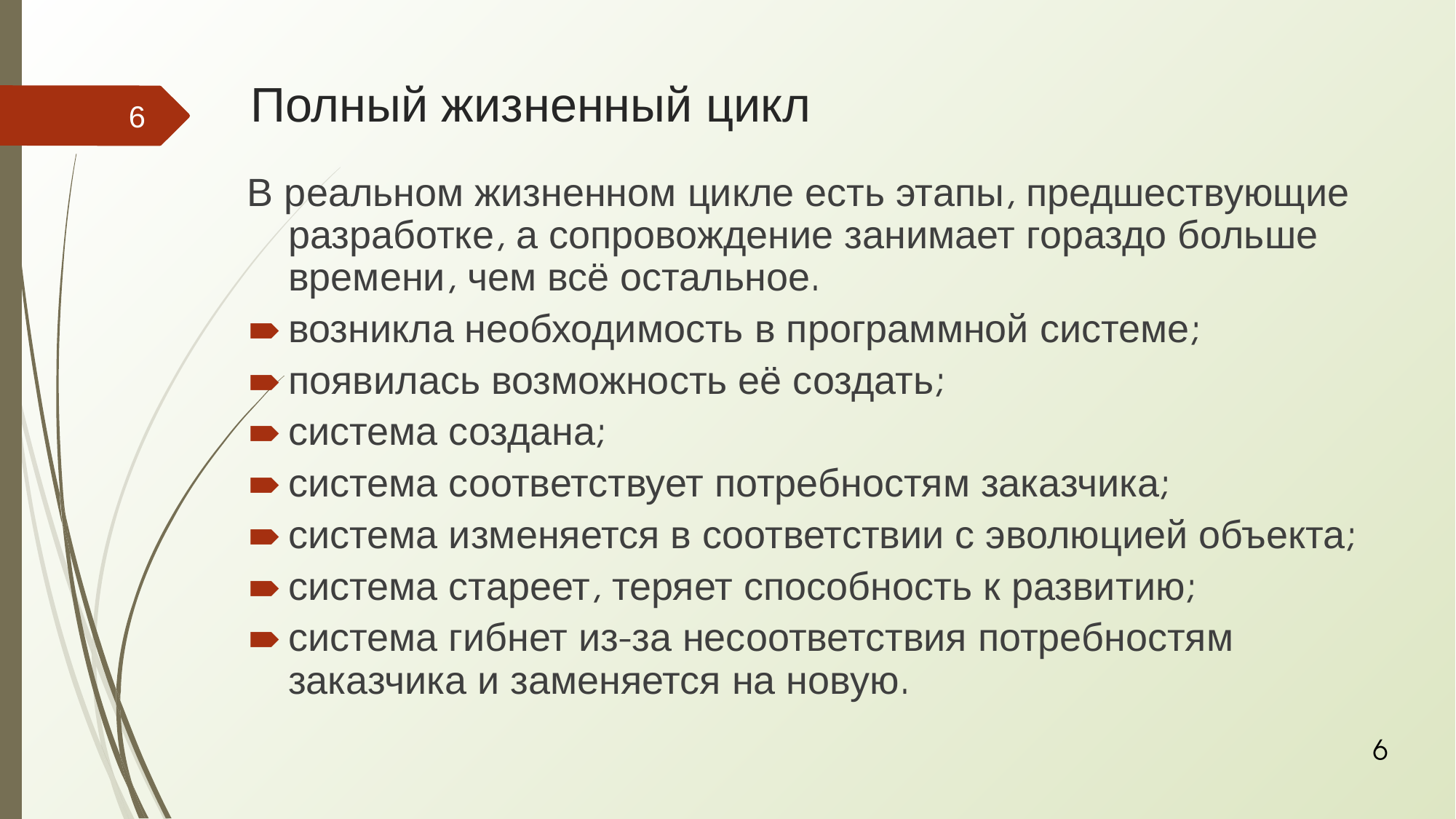

# Полный жизненный цикл
6
В реальном жизненном цикле есть этапы, предшествующие разработке, а сопровождение занимает гораздо больше времени, чем всё остальное.
возникла необходимость в программной системе;
появилась возможность её создать;
система создана;
система соответствует потребностям заказчика;
система изменяется в соответствии с эволюцией объекта;
система стареет, теряет способность к развитию;
система гибнет из-за несоответствия потребностям заказчика и заменяется на новую.
6